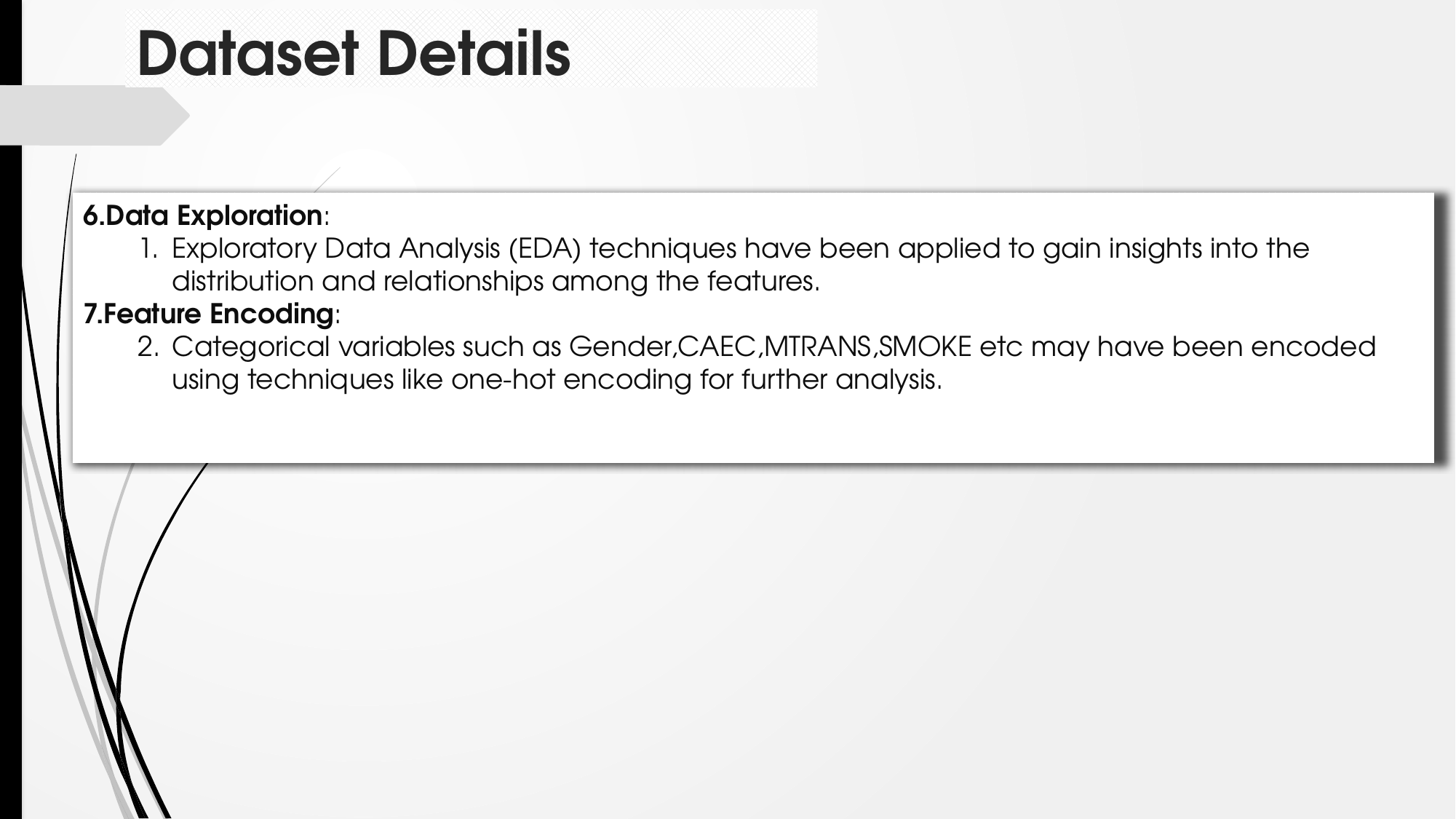

Dataset Details
6.Data Exploration:
Exploratory Data Analysis (EDA) techniques have been applied to gain insights into the distribution and relationships among the features.
7.Feature Encoding:
Categorical variables such as Gender,CAEC,MTRANS,SMOKE etc may have been encoded using techniques like one-hot encoding for further analysis.